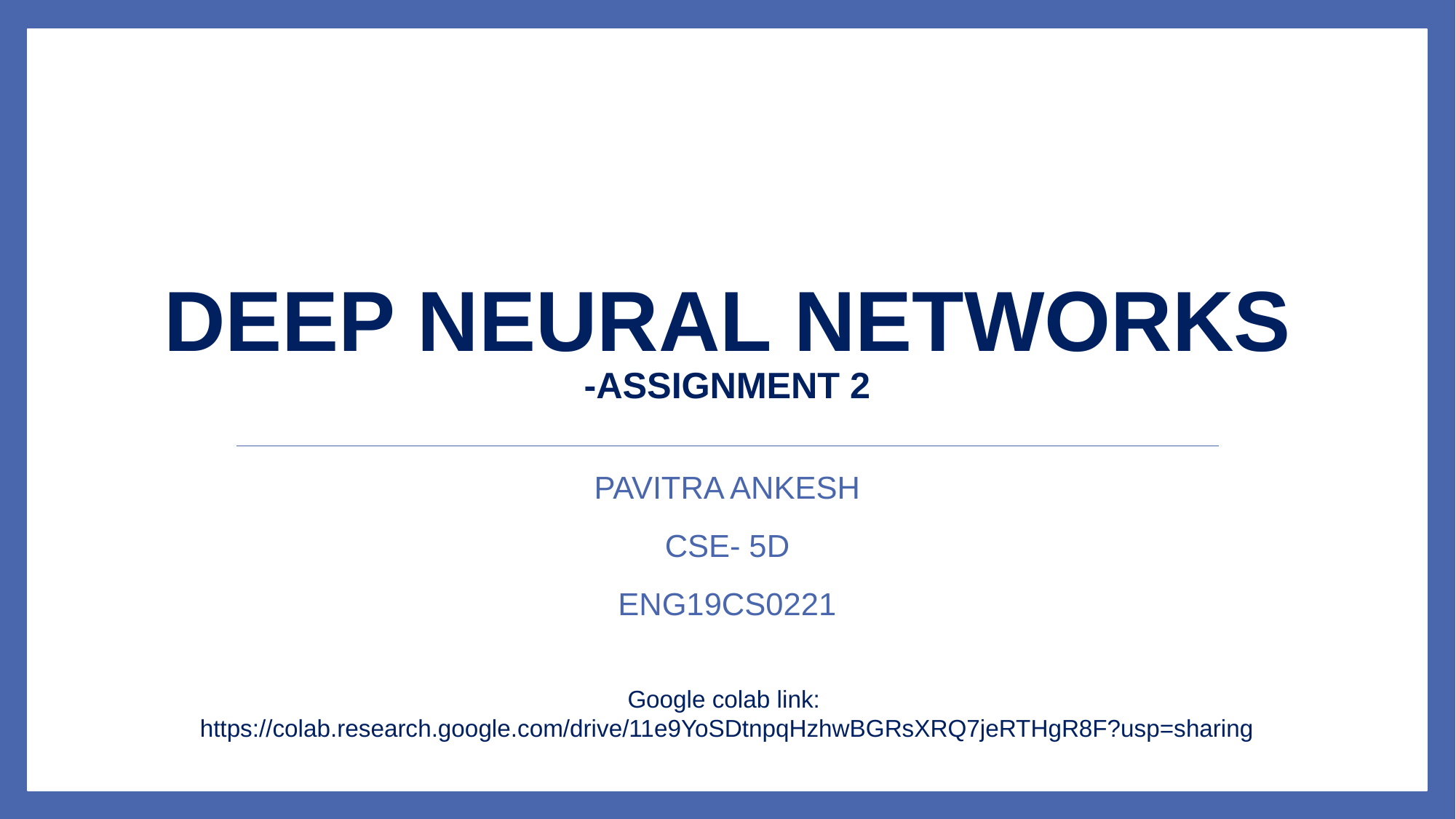

# DEEP NEURAL NETWORKS -ASSIGNMENT 2
PAVITRA ANKESH
CSE- 5D
ENG19CS0221

Google colab link:
https://colab.research.google.com/drive/11e9YoSDtnpqHzhwBGRsXRQ7jeRTHgR8F?usp=sharing